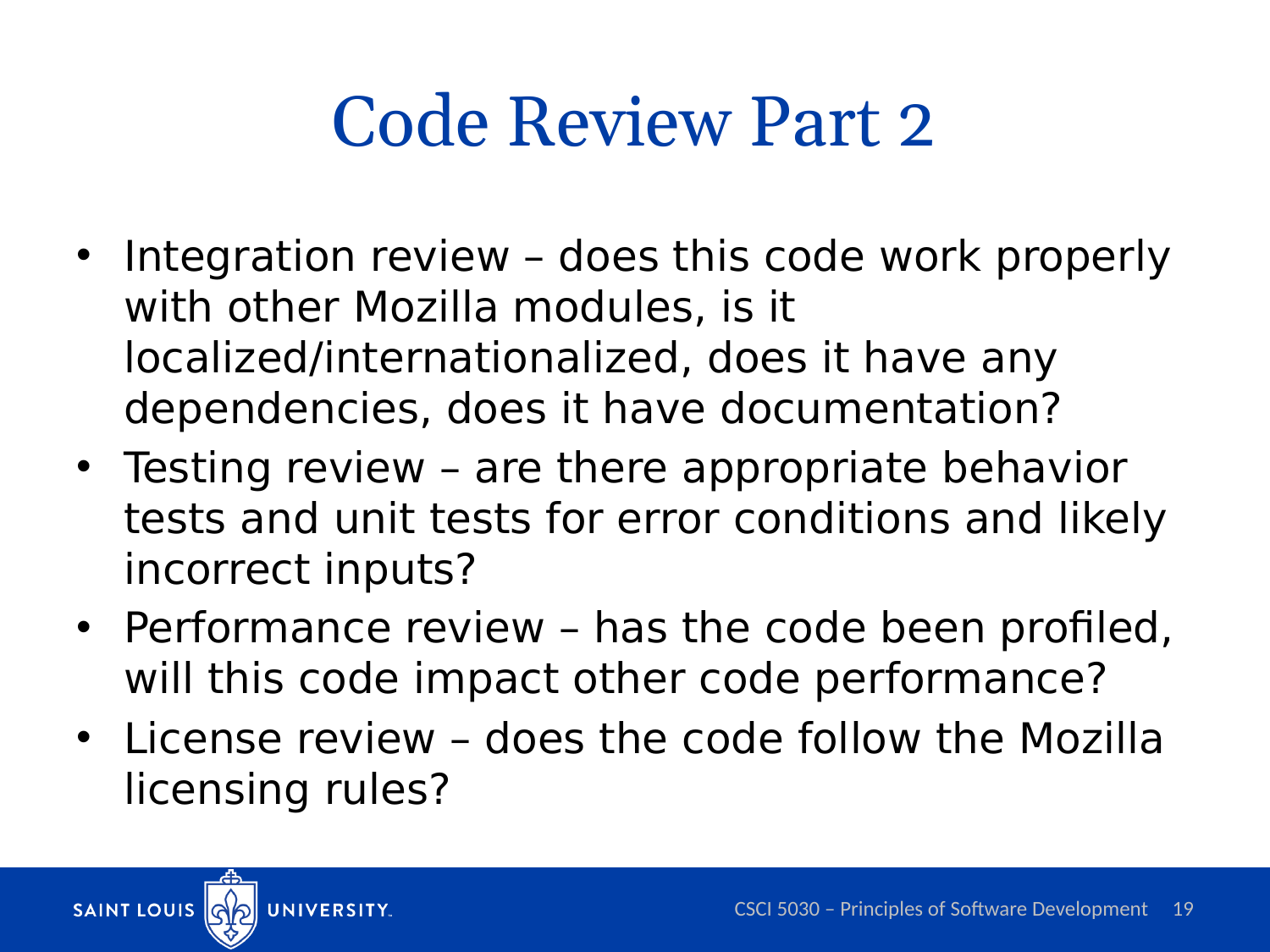

# Code Review Part 2
Integration review – does this code work properly with other Mozilla modules, is it localized/internationalized, does it have any dependencies, does it have documentation?
Testing review – are there appropriate behavior tests and unit tests for error conditions and likely incorrect inputs?
Performance review – has the code been profiled, will this code impact other code performance?
License review – does the code follow the Mozilla licensing rules?
CSCI 5030 – Principles of Software Development
19